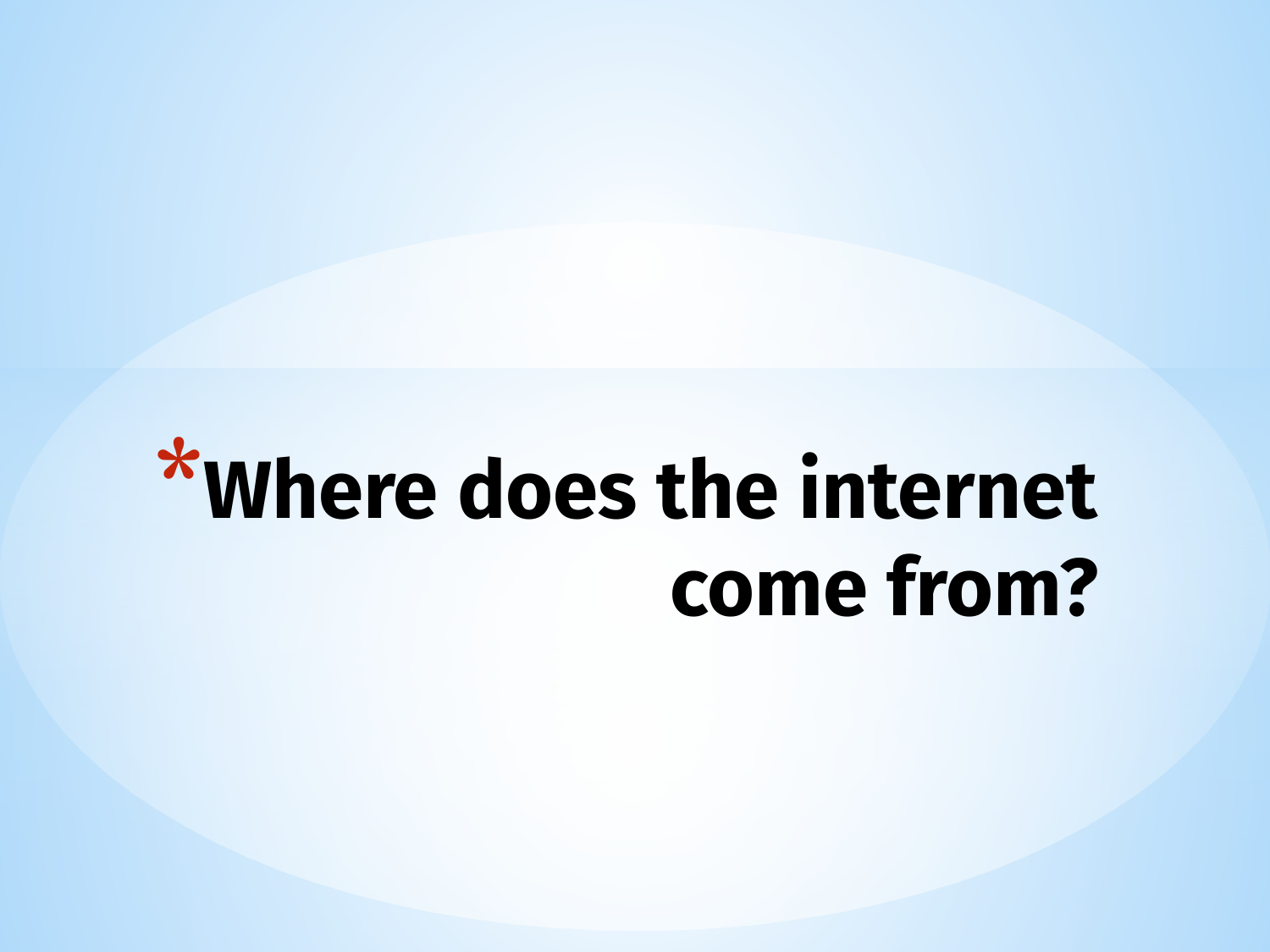

# Where does the internet come from?